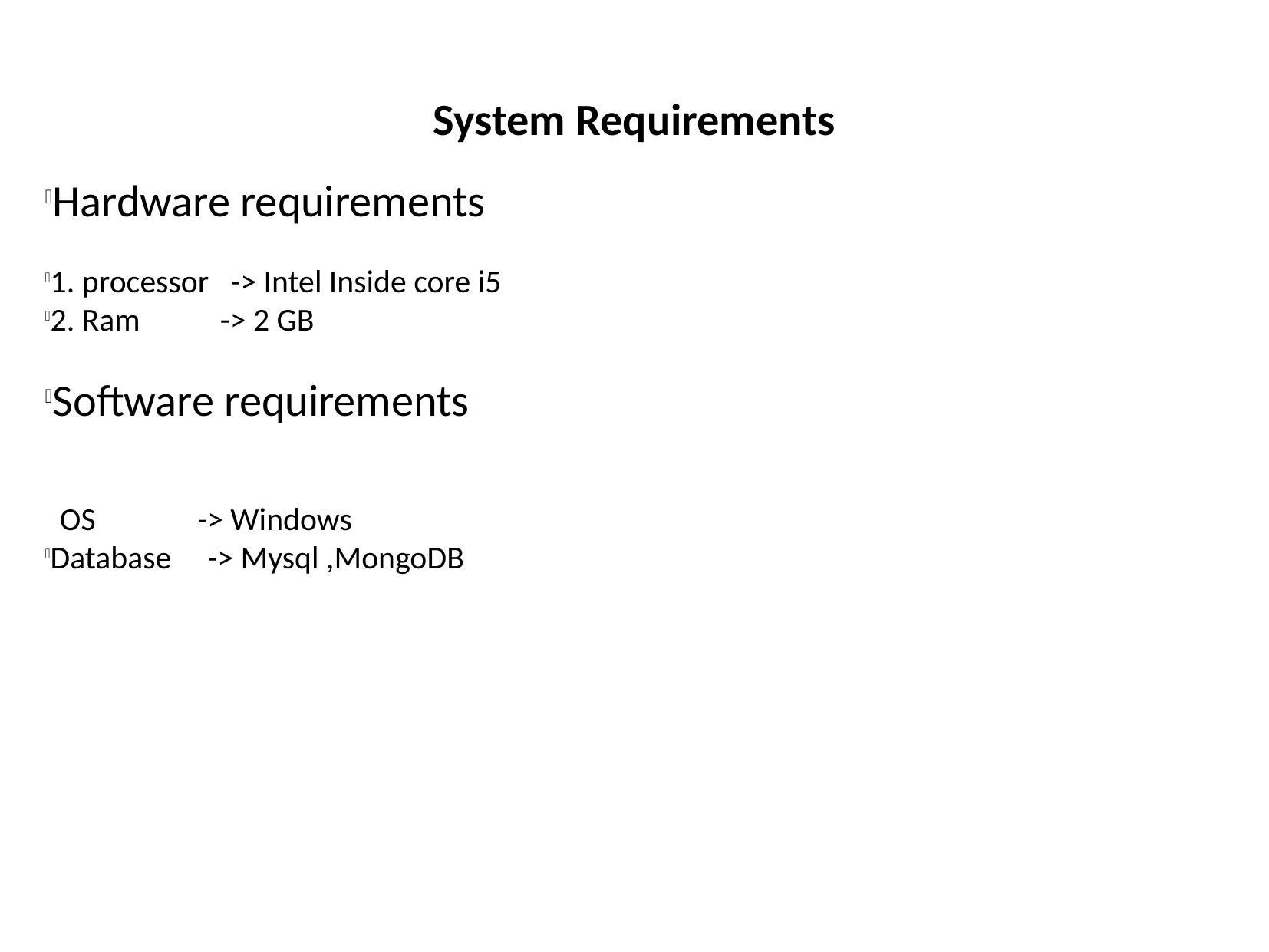

System Requirements
Hardware requirements

1. processor   -> Intel Inside core i5
2. Ram           -> 2 GB

Software requirements

  OS              -> Windows
Database     -> Mysql ,MongoDB